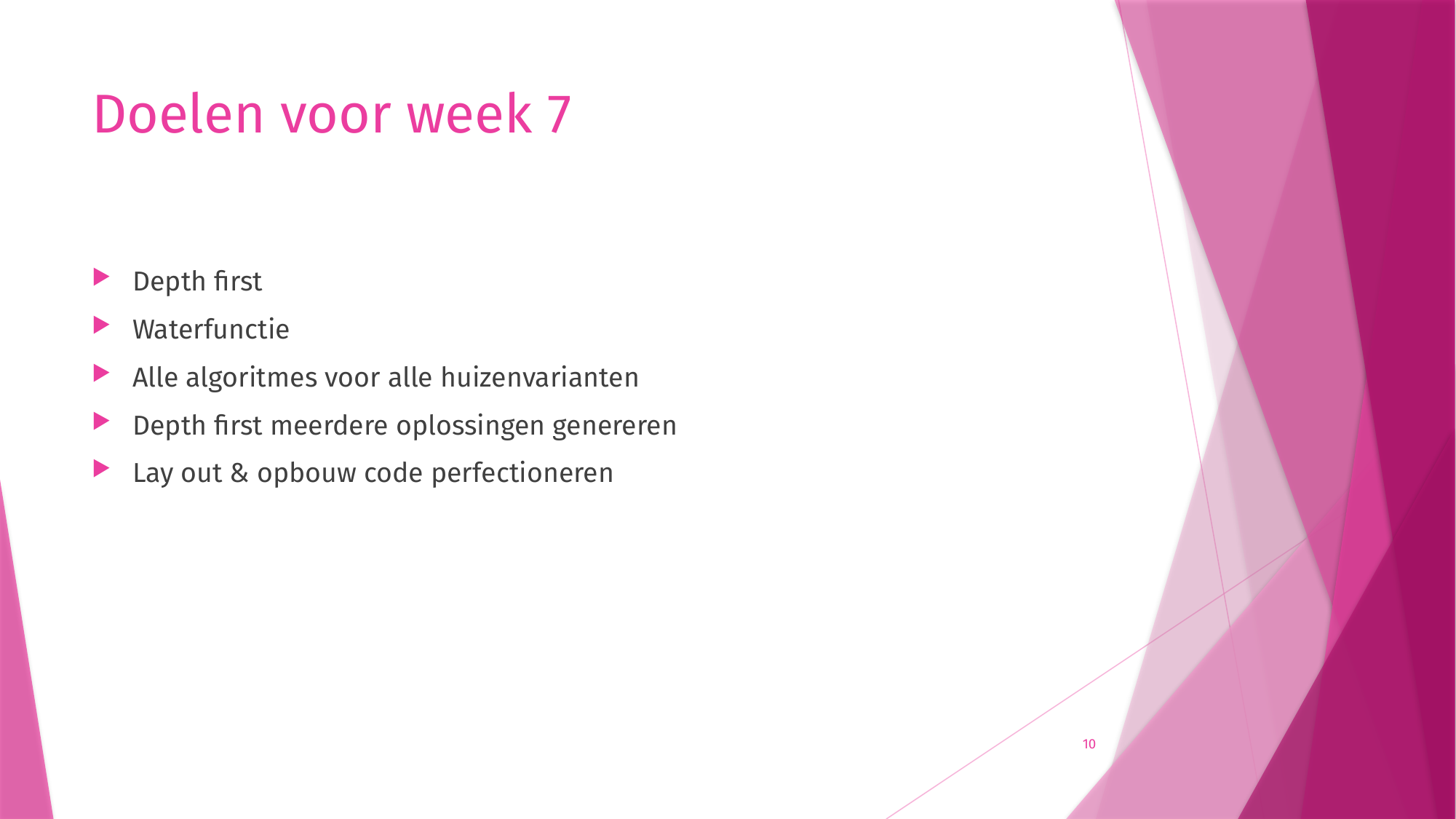

# Doelen voor week 7
Depth first
Waterfunctie
Alle algoritmes voor alle huizenvarianten
Depth first meerdere oplossingen genereren
Lay out & opbouw code perfectioneren
10